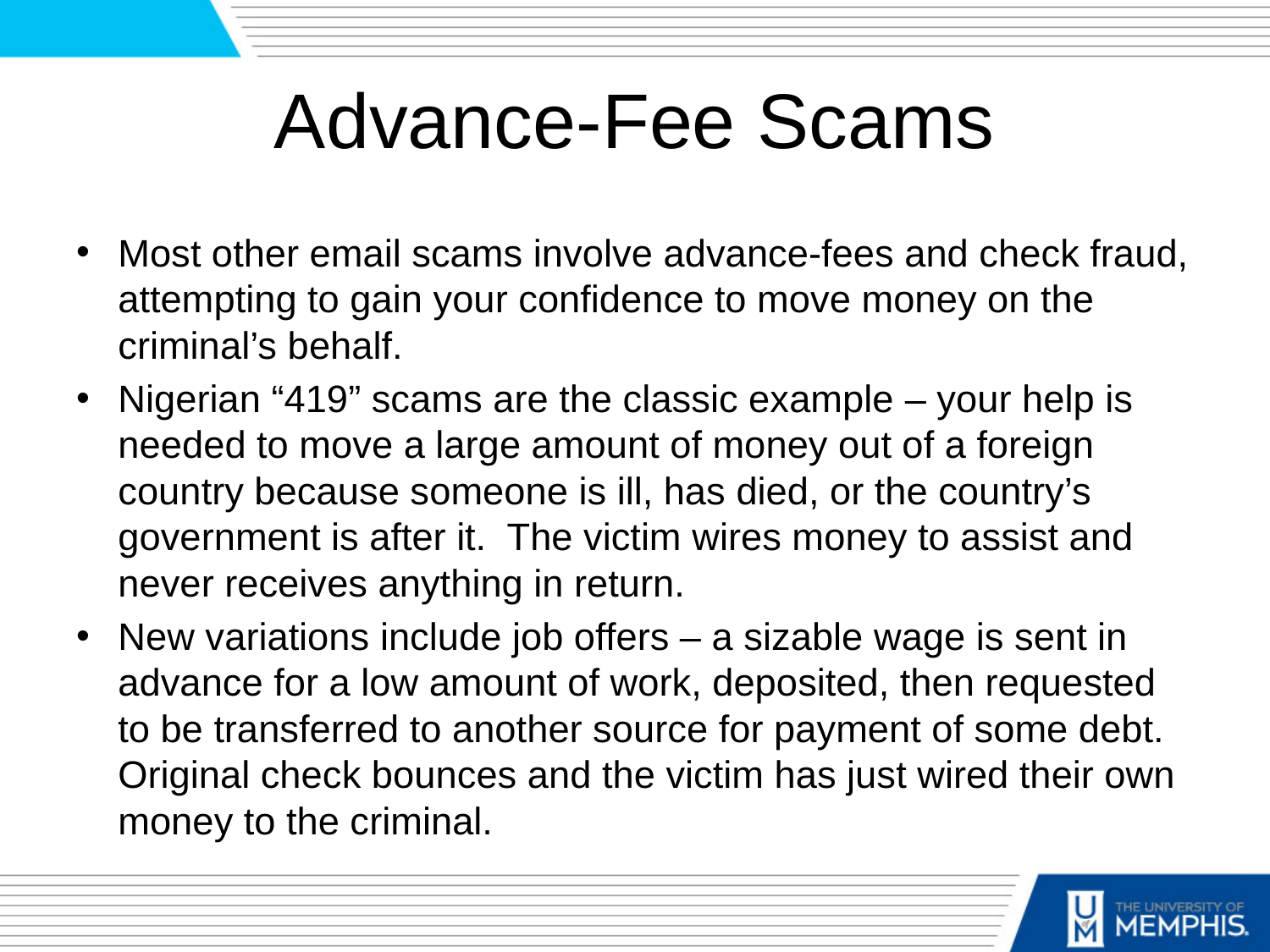

# Advance-Fee Scams
Most other email scams involve advance-fees and check fraud, attempting to gain your confidence to move money on the criminal’s behalf.
Nigerian “419” scams are the classic example – your help is needed to move a large amount of money out of a foreign country because someone is ill, has died, or the country’s government is after it.  The victim wires money to assist and never receives anything in return.
New variations include job offers – a sizable wage is sent in advance for a low amount of work, deposited, then requested to be transferred to another source for payment of some debt.  Original check bounces and the victim has just wired their own money to the criminal.